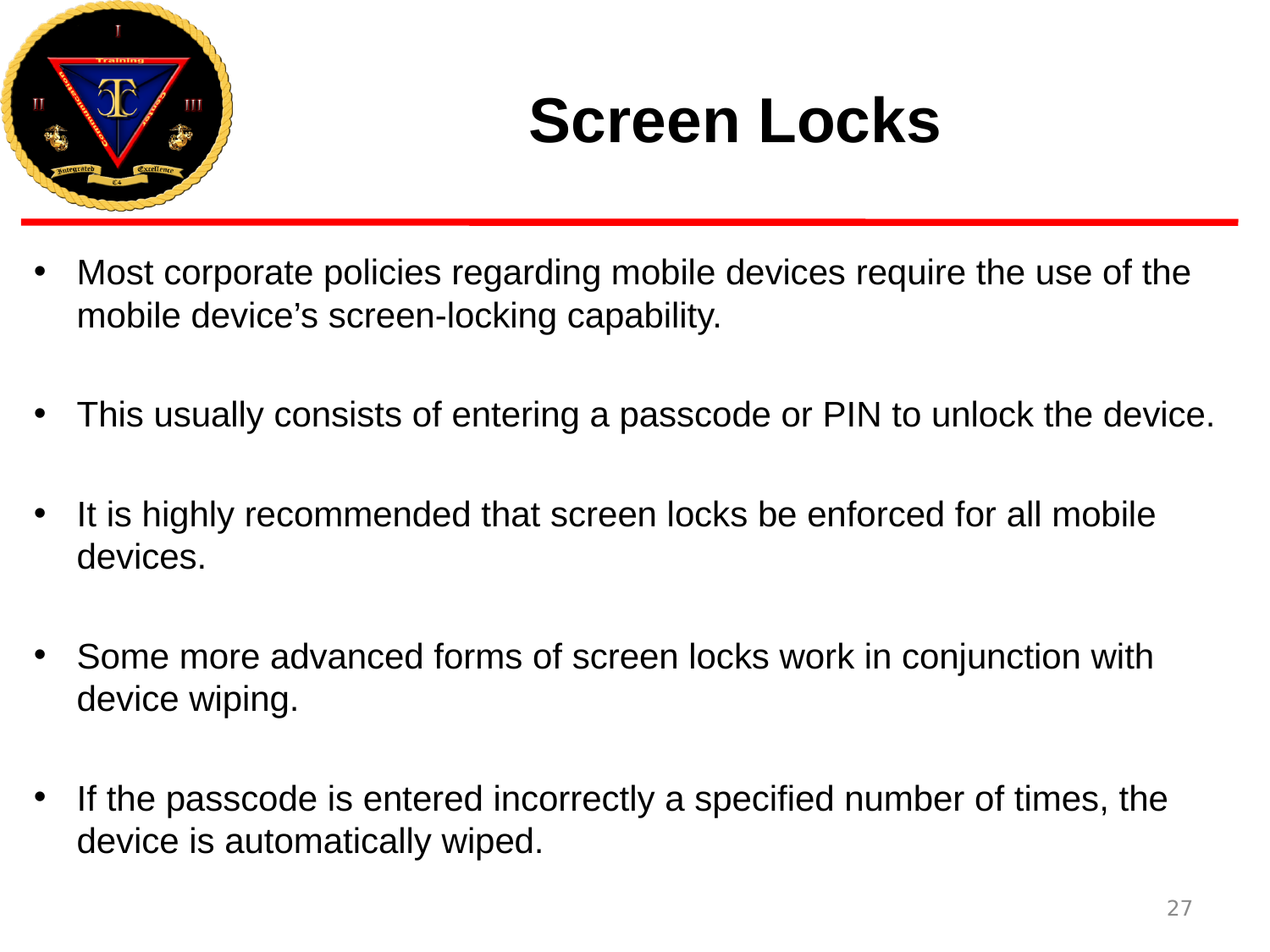

# Screen Locks
Most corporate policies regarding mobile devices require the use of the mobile device’s screen-locking capability.

This usually consists of entering a passcode or PIN to unlock the device.

It is highly recommended that screen locks be enforced for all mobile devices.

Some more advanced forms of screen locks work in conjunction with device wiping.

If the passcode is entered incorrectly a specified number of times, the device is automatically wiped.
27